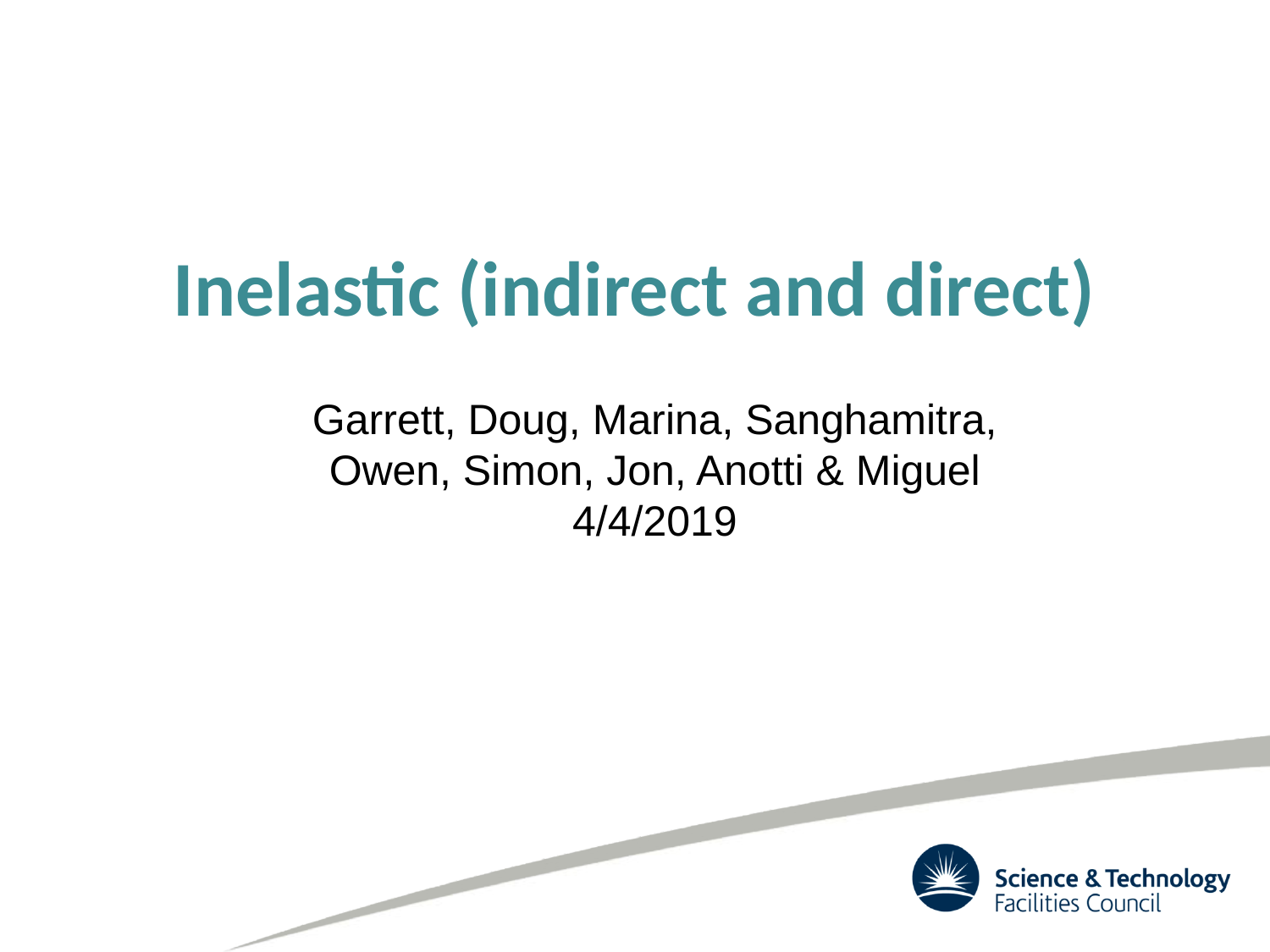

# Inelastic (indirect and direct)
Garrett, Doug, Marina, Sanghamitra, Owen, Simon, Jon, Anotti & Miguel
4/4/2019